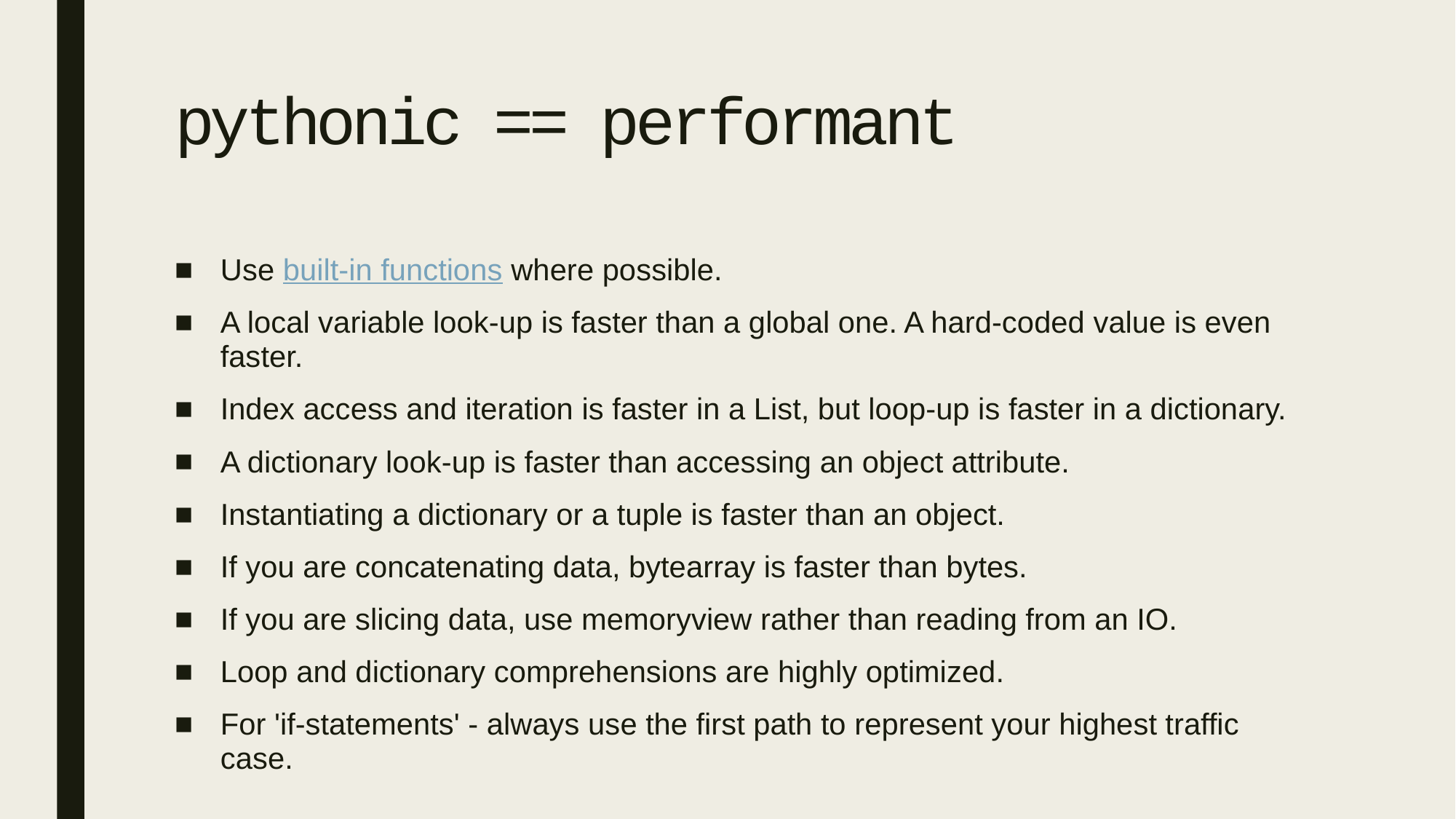

# pythonic == performant
Use built-in functions where possible.
A local variable look-up is faster than a global one. A hard-coded value is even faster.
Index access and iteration is faster in a List, but loop-up is faster in a dictionary.
A dictionary look-up is faster than accessing an object attribute.
Instantiating a dictionary or a tuple is faster than an object.
If you are concatenating data, bytearray is faster than bytes.
If you are slicing data, use memoryview rather than reading from an IO.
Loop and dictionary comprehensions are highly optimized.
For 'if-statements' - always use the first path to represent your highest traffic case.